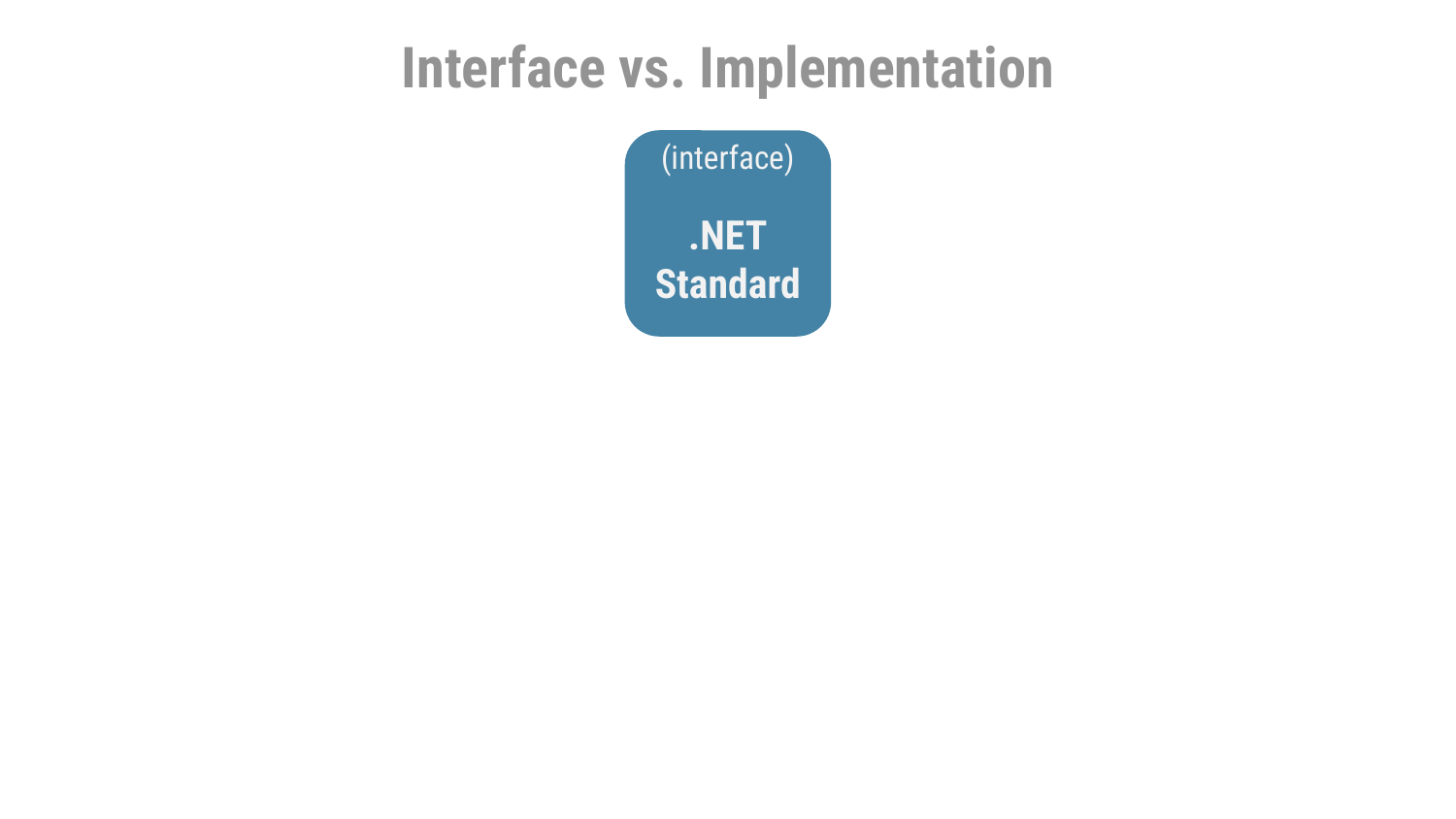

# Interface vs. Implementation

.NET
Standard
(interface)